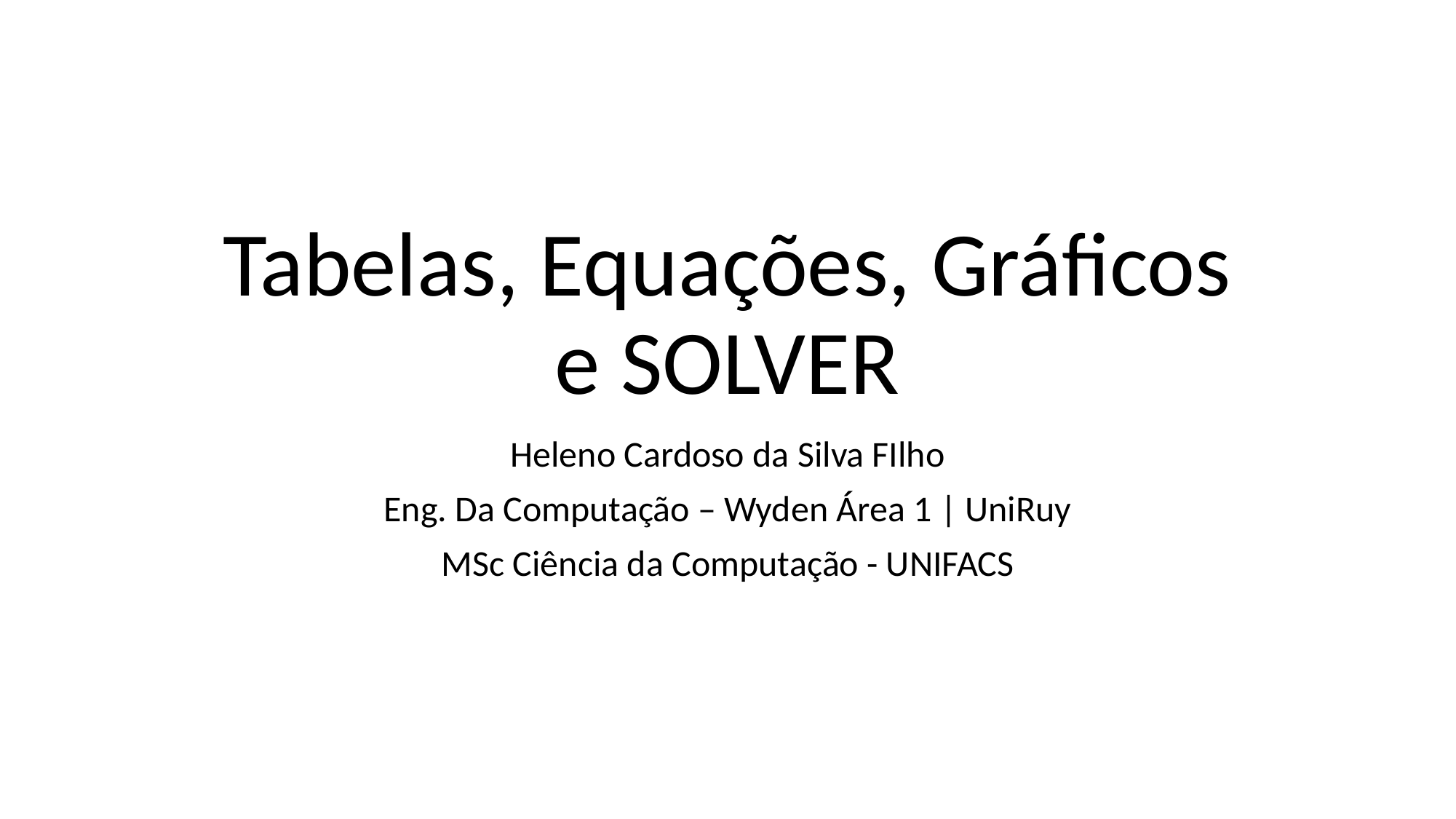

# Tabelas, Equações, Gráficos e SOLVER
Heleno Cardoso da Silva FIlho
Eng. Da Computação – Wyden Área 1 | UniRuy
MSc Ciência da Computação - UNIFACS